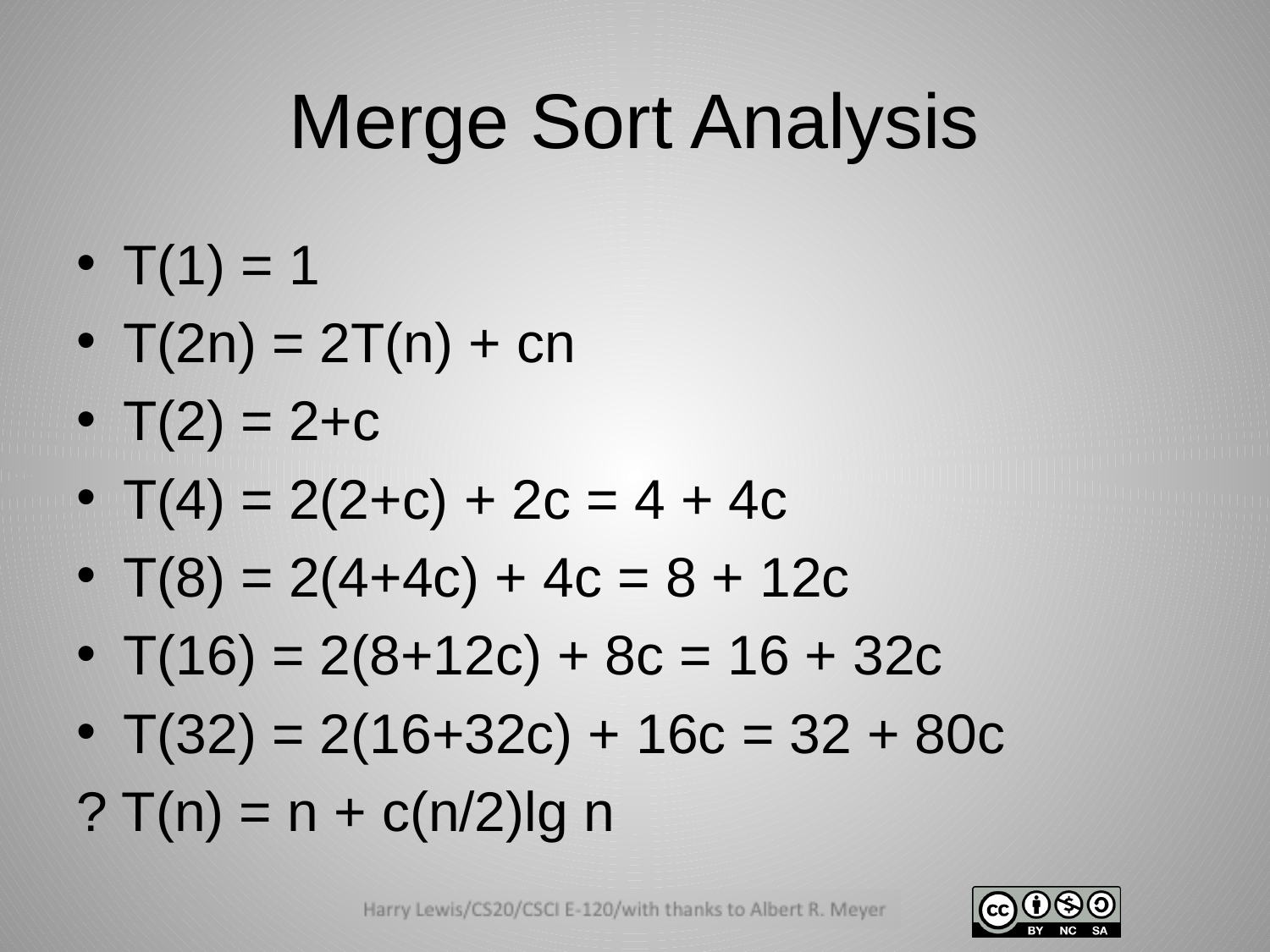

# Merge Sort Analysis
T(1) = 1
T(2n) = 2T(n) + cn
T(2) = 2+c
T(4) = 2(2+c) + 2c = 4 + 4c
T(8) = 2(4+4c) + 4c = 8 + 12c
T(16) = 2(8+12c) + 8c = 16 + 32c
T(32) = 2(16+32c) + 16c = 32 + 80c
? T(n) = n + c(n/2)lg n